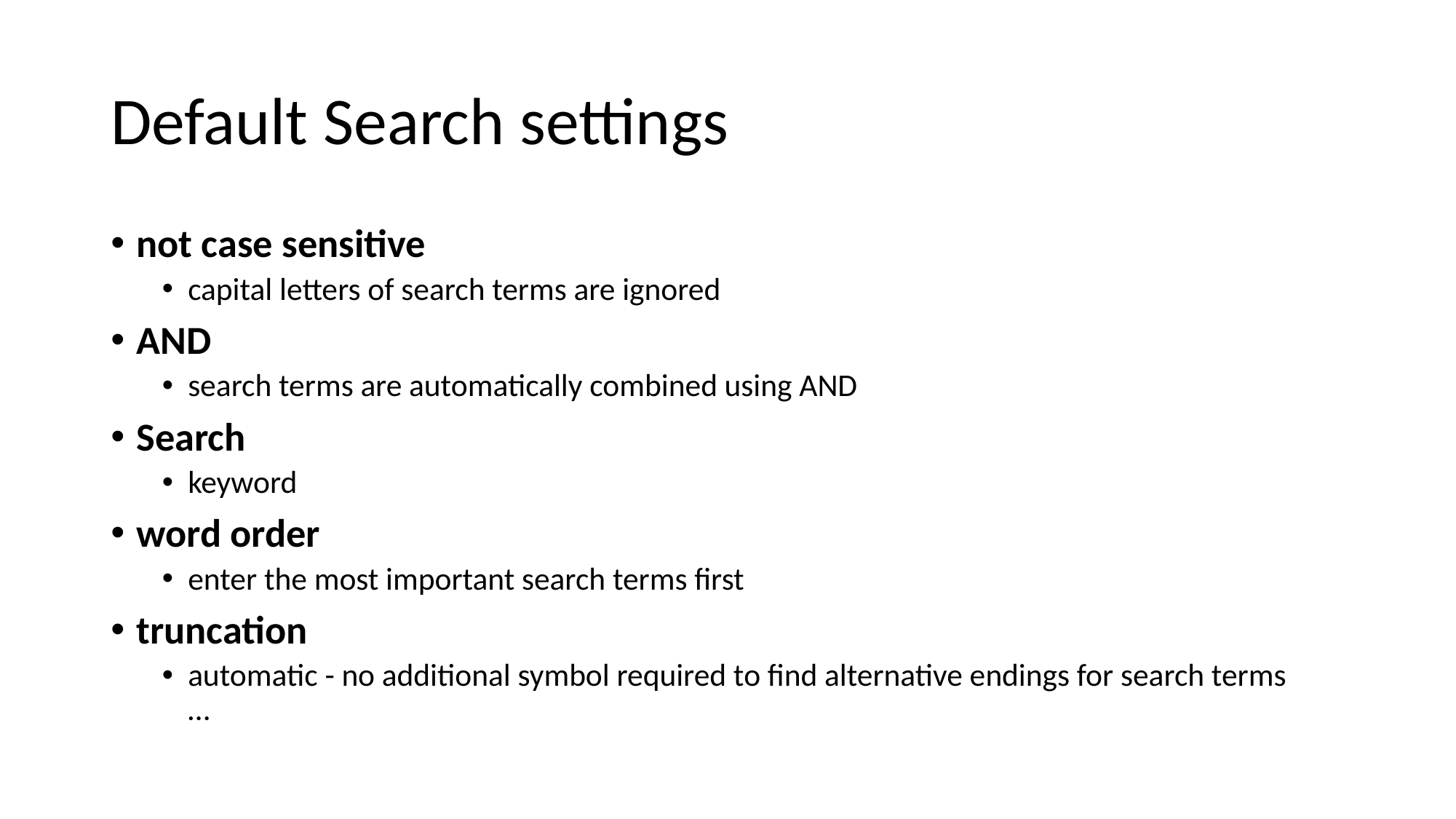

# Default Search settings
not case sensitive
capital letters of search terms are ignored
AND
search terms are automatically combined using AND
Search
keyword
word order
enter the most important search terms first
truncation
automatic - no additional symbol required to find alternative endings for search terms 									…